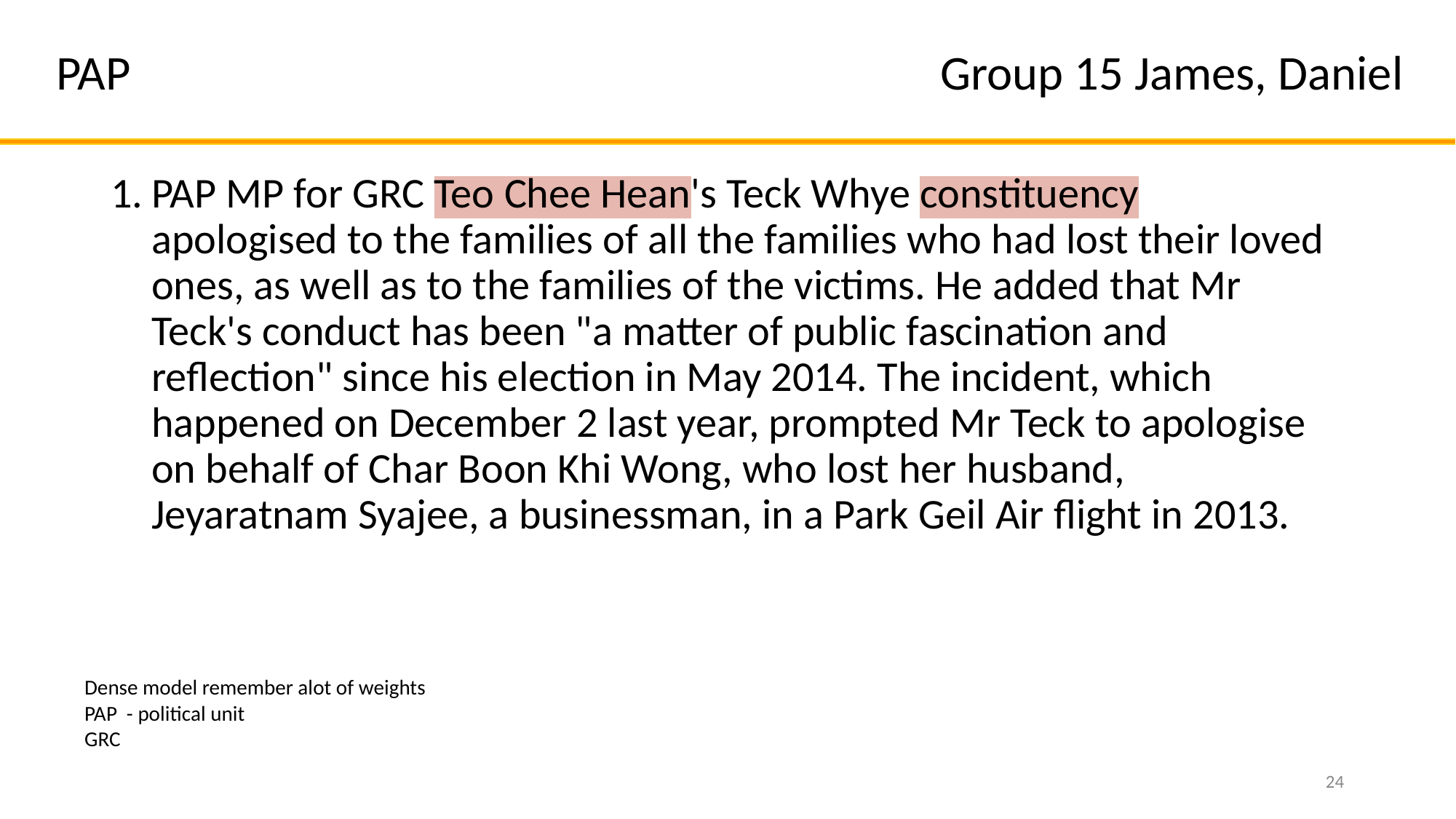

Group 15 James, Daniel
PAP

PAP MP for GRC Teo Chee Hean's Teck Whye constituency apologised to the families of all the families who had lost their loved ones, as well as to the families of the victims. He added that Mr Teck's conduct has been "a matter of public fascination and reflection" since his election in May 2014. The incident, which happened on December 2 last year, prompted Mr Teck to apologise on behalf of Char Boon Khi Wong, who lost her husband, Jeyaratnam Syajee, a businessman, in a Park Geil Air flight in 2013.
Dense model remember alot of weights
PAP  - political unit
GRC

24